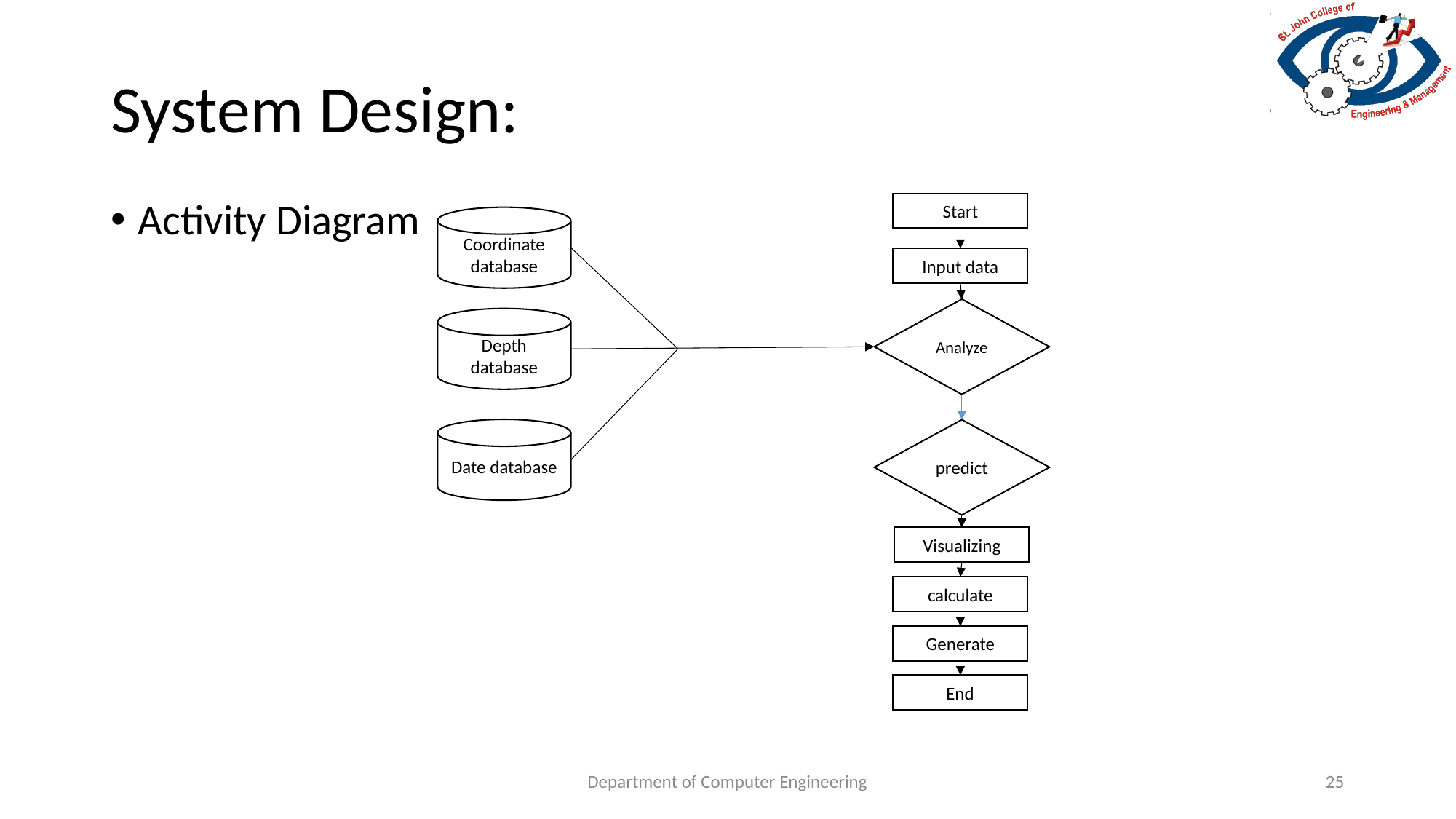

# System Design:
Activity Diagram

Start
Coordinate database
Input data
Analyze
Depth database
Date database
predict
Visualizing
calculate
Generate
End
Department of Computer Engineering
25